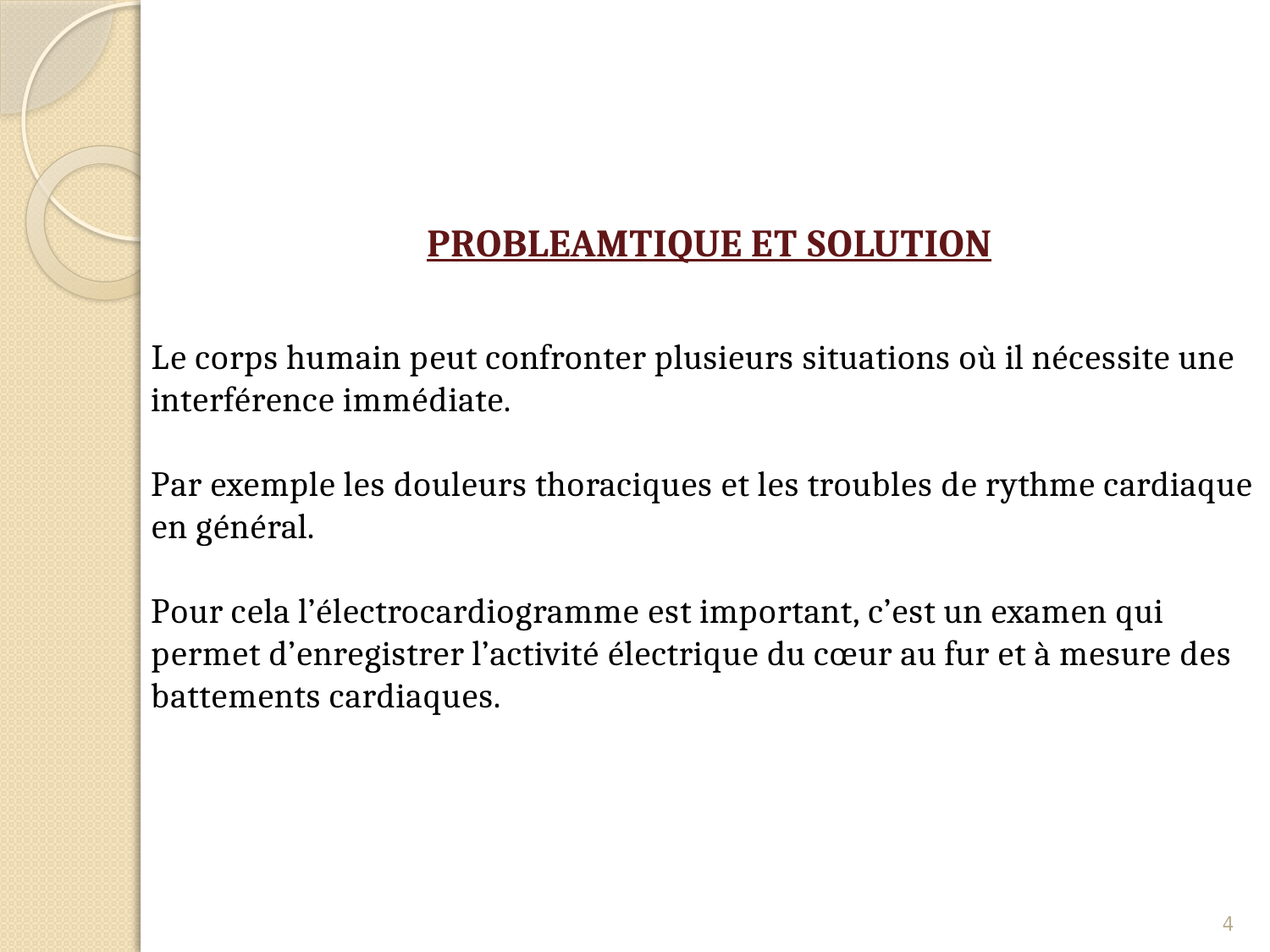

PROBLEAMTIQUE ET SOLUTION
Le corps humain peut confronter plusieurs situations où il nécessite une interférence immédiate.

Par exemple les douleurs thoraciques et les troubles de rythme cardiaque en général.

Pour cela l’électrocardiogramme est important, c’est un examen qui permet d’enregistrer l’activité électrique du cœur au fur et à mesure des battements cardiaques.
4